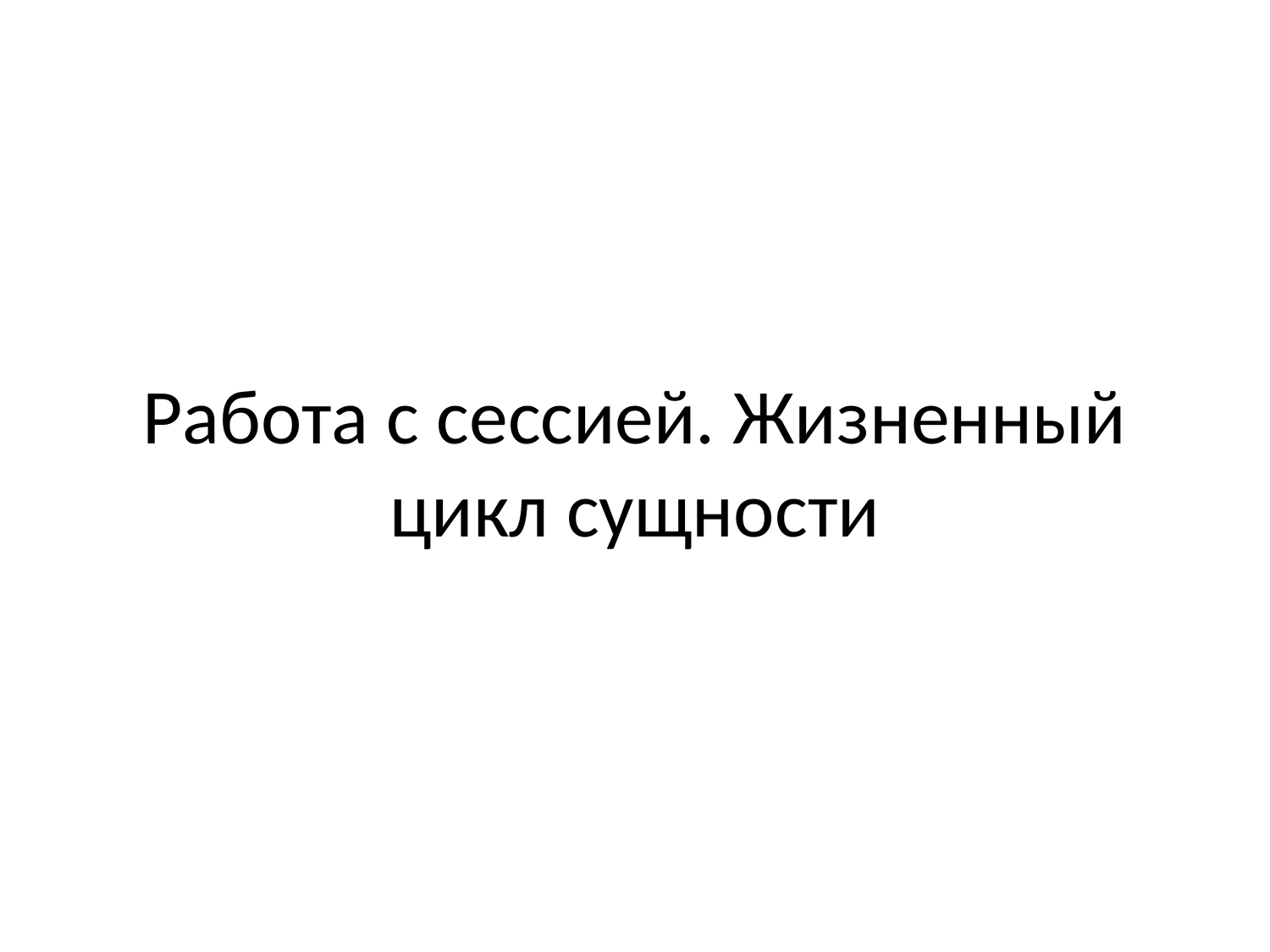

# Работа с сессией. Жизненный цикл сущности